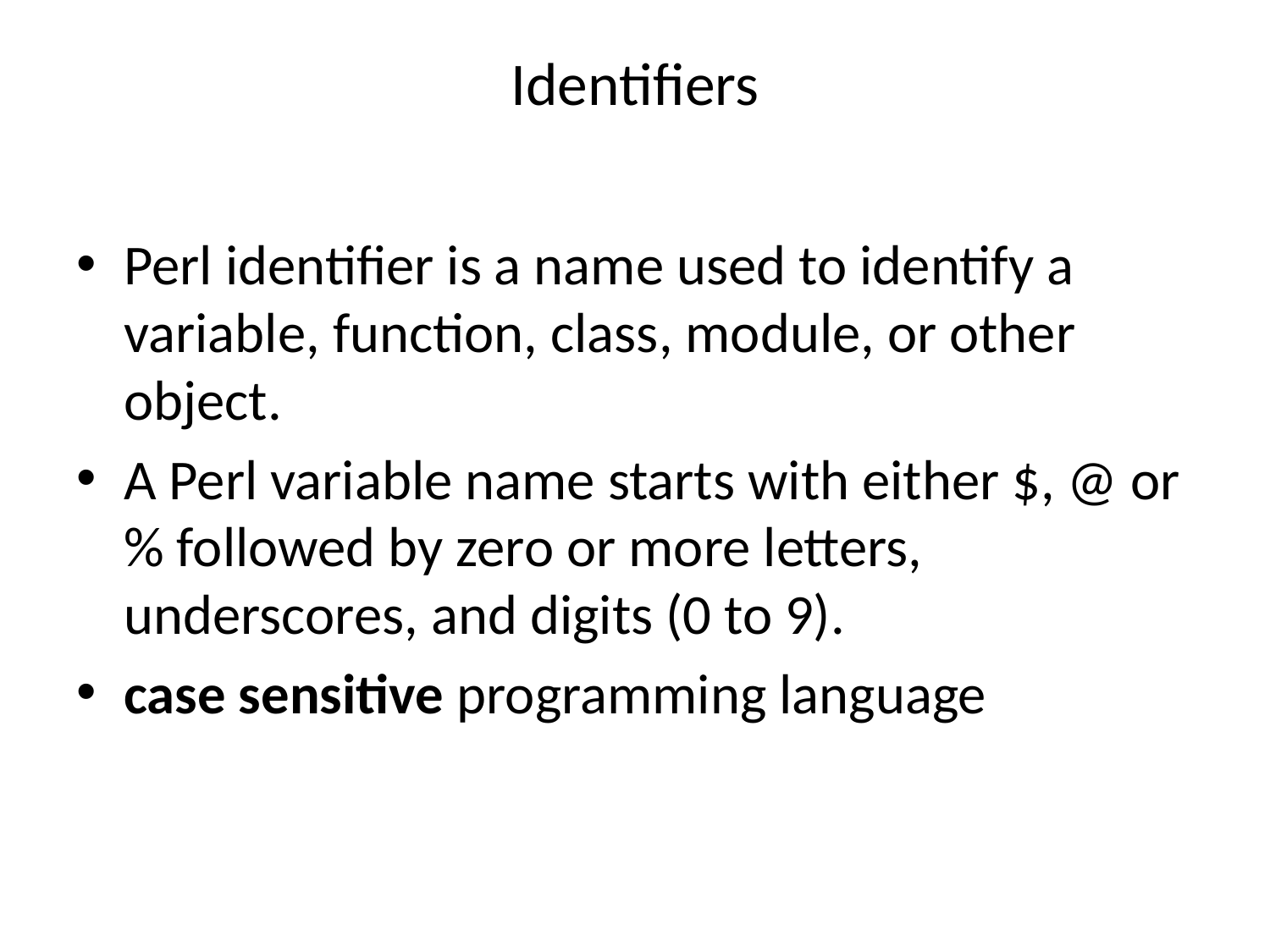

# Identifiers
Perl identifier is a name used to identify a variable, function, class, module, or other object.
A Perl variable name starts with either $, @ or % followed by zero or more letters, underscores, and digits (0 to 9).
case sensitive programming language